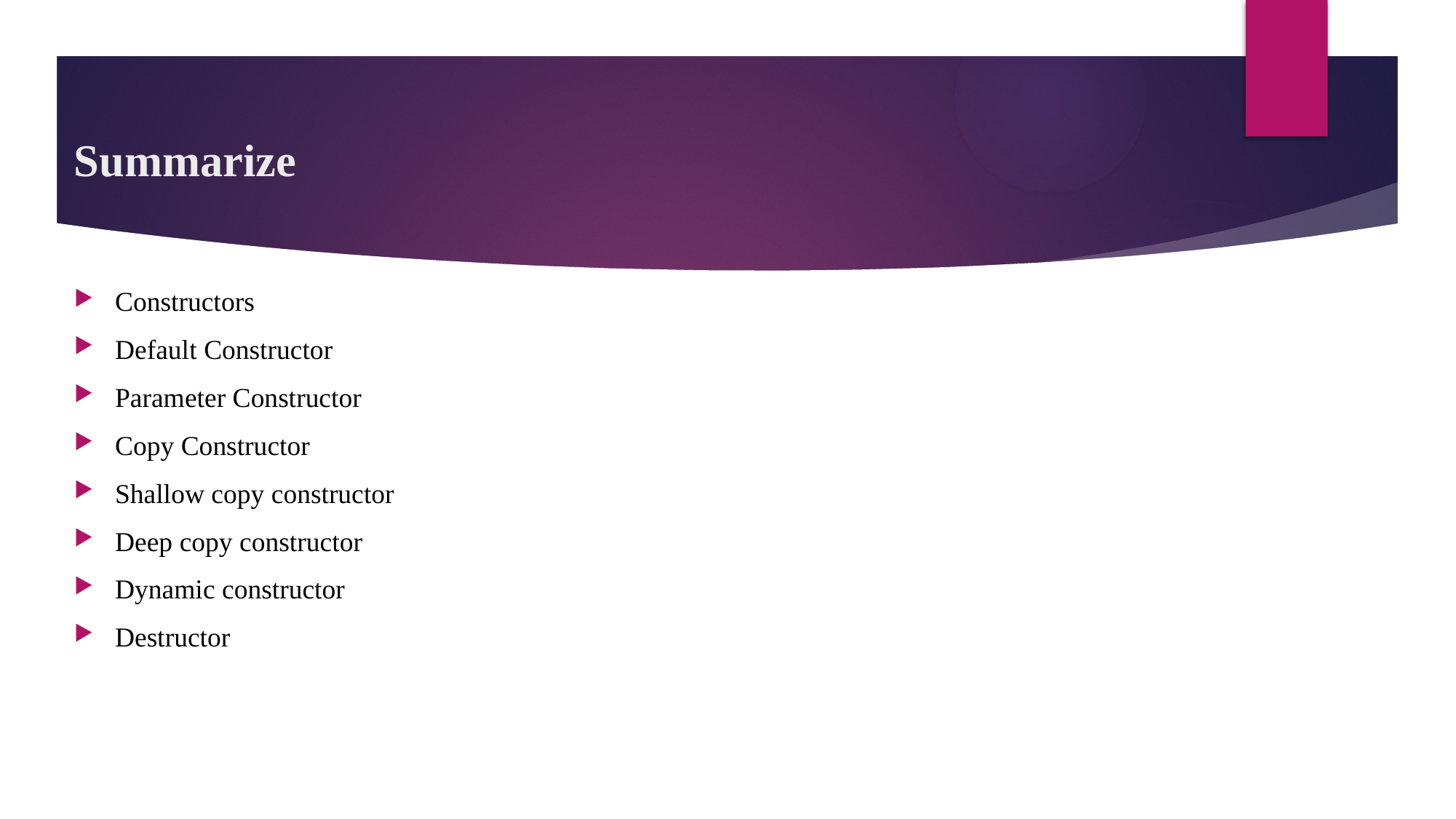

# Summarize
Constructors
Default Constructor
Parameter Constructor
Copy Constructor
Shallow copy constructor
Deep copy constructor
Dynamic constructor
Destructor